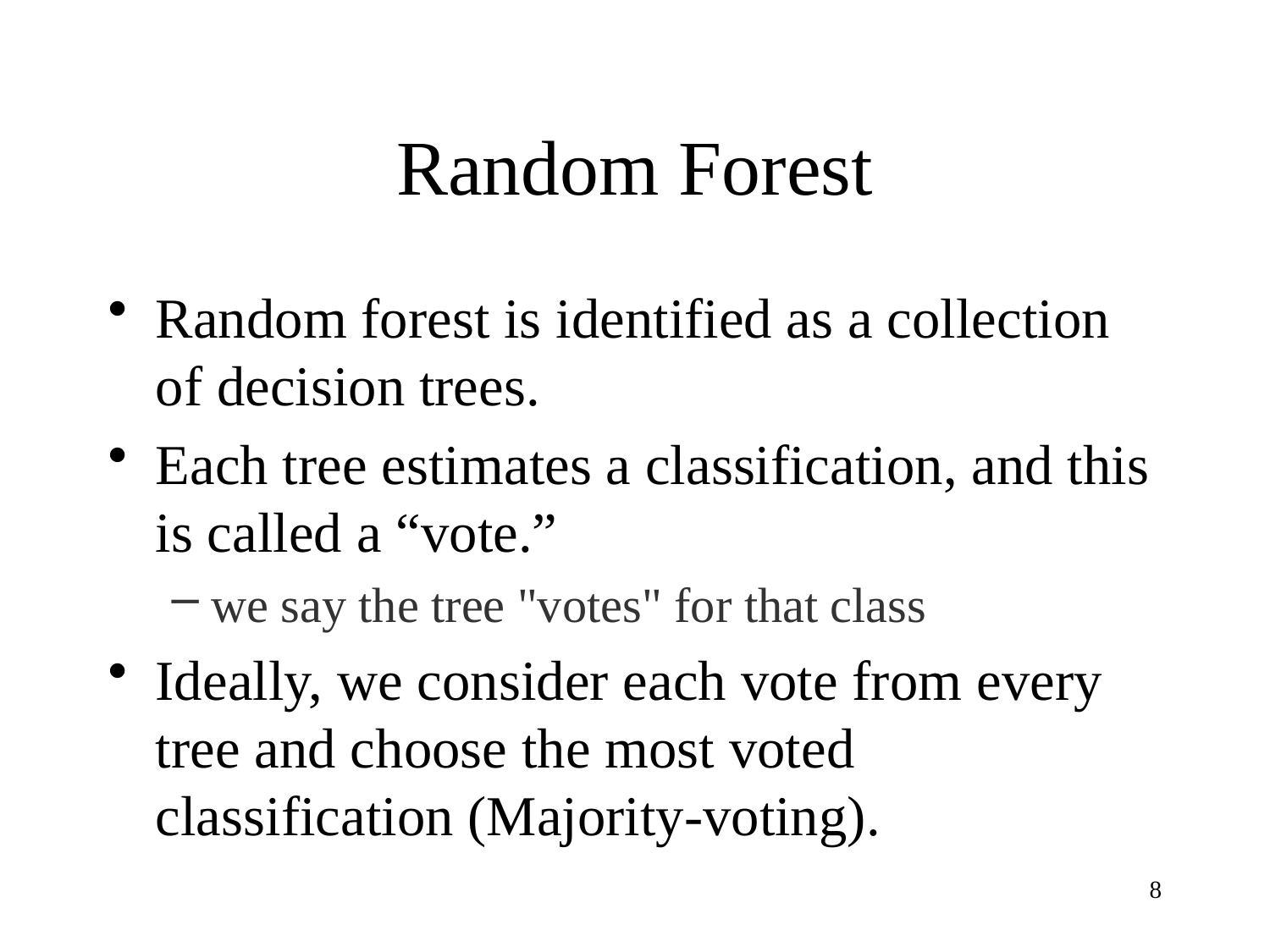

# Random Forest
Random forest is identified as a collection of decision trees.
Each tree estimates a classification, and this is called a “vote.”
we say the tree "votes" for that class
Ideally, we consider each vote from every tree and choose the most voted classification (Majority-voting).

8